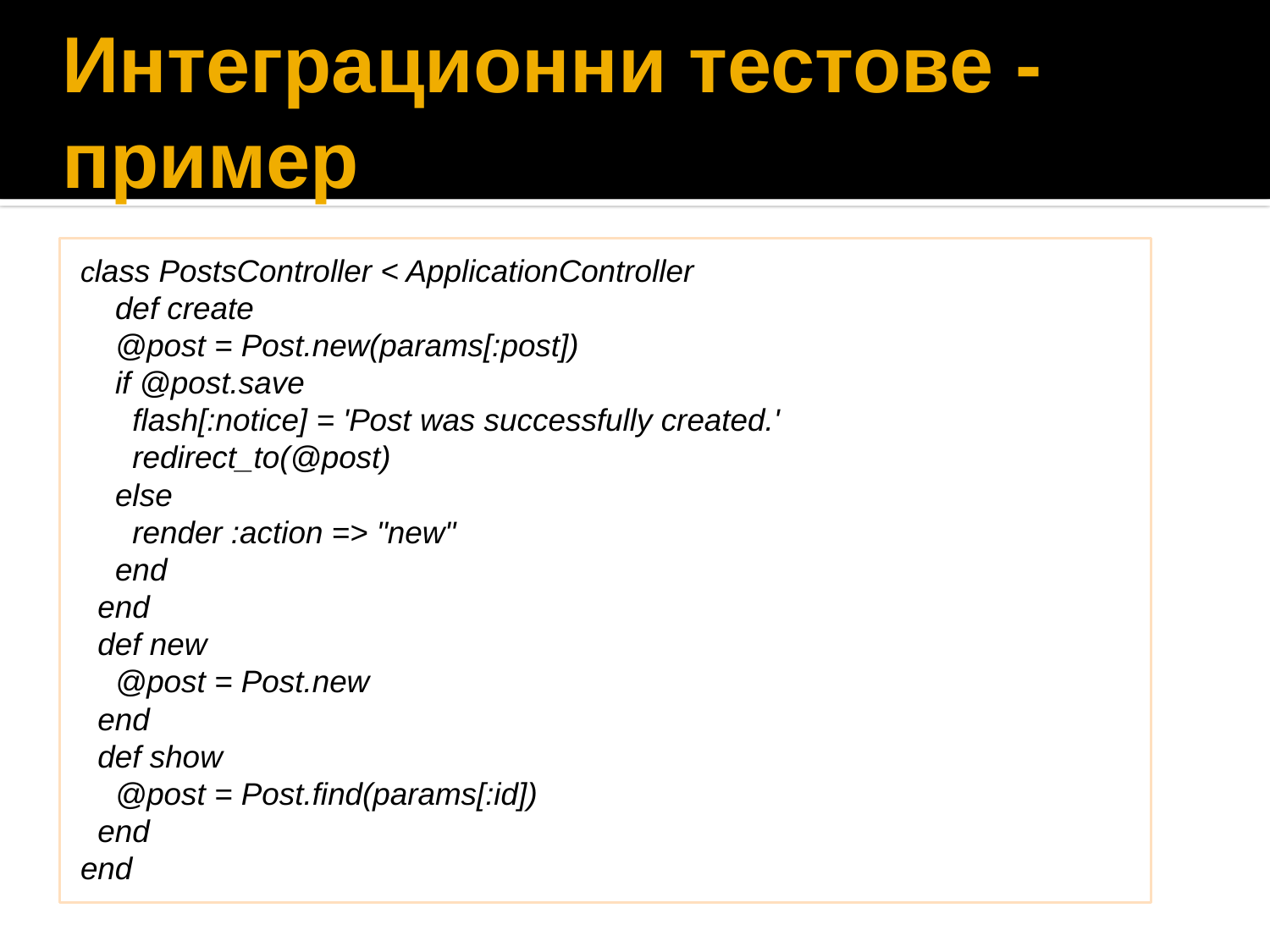

# Интеграционни тестове - пример
class PostsController < ApplicationController
    def create
    @post = Post.new(params[:post])
    if @post.save
      flash[:notice] = 'Post was successfully created.'
      redirect_to(@post)
    else
      render :action => "new"
    end
  end
  def new
    @post = Post.new
  end
  def show
    @post = Post.find(params[:id])
  end
end